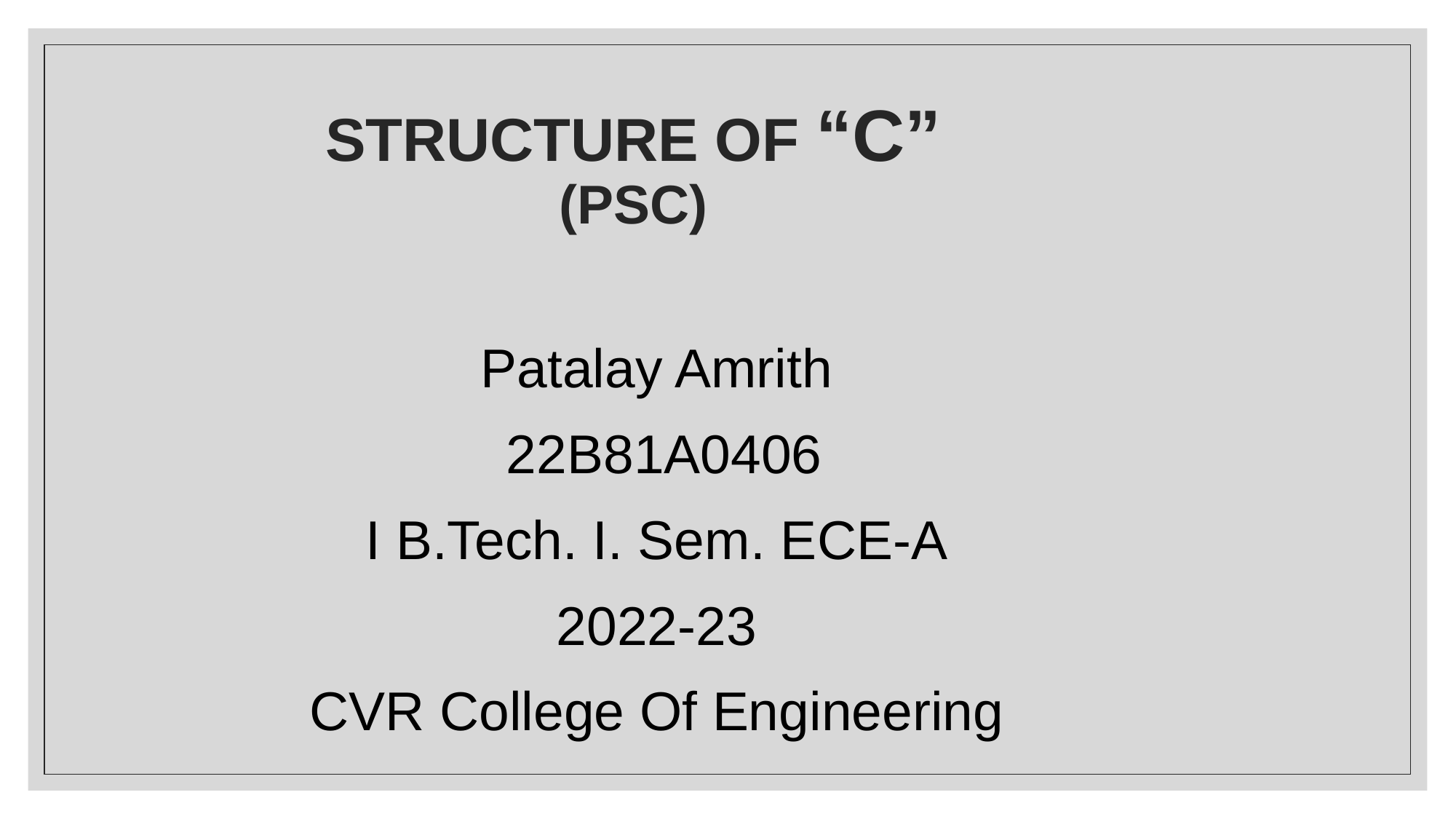

# STRUCTURE OF “C” (PSC)
Patalay Amrith
 22B81A0406
I B.Tech. I. Sem. ECE-A
2022-23
CVR College Of Engineering